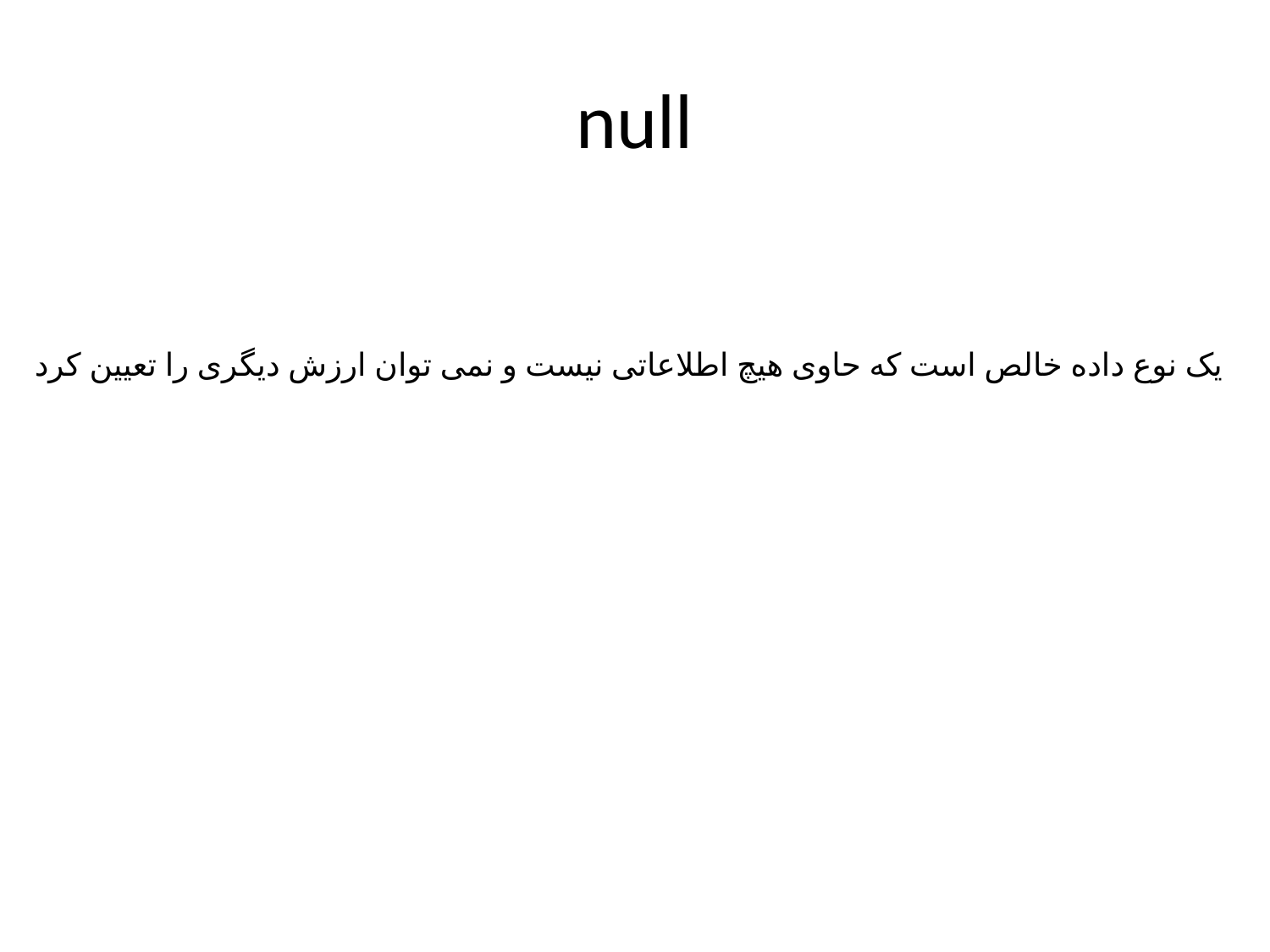

# null
یک نوع داده خالص است که حاوی هیچ اطلاعاتی نیست و نمی توان ارزش دیگری را تعیین کرد